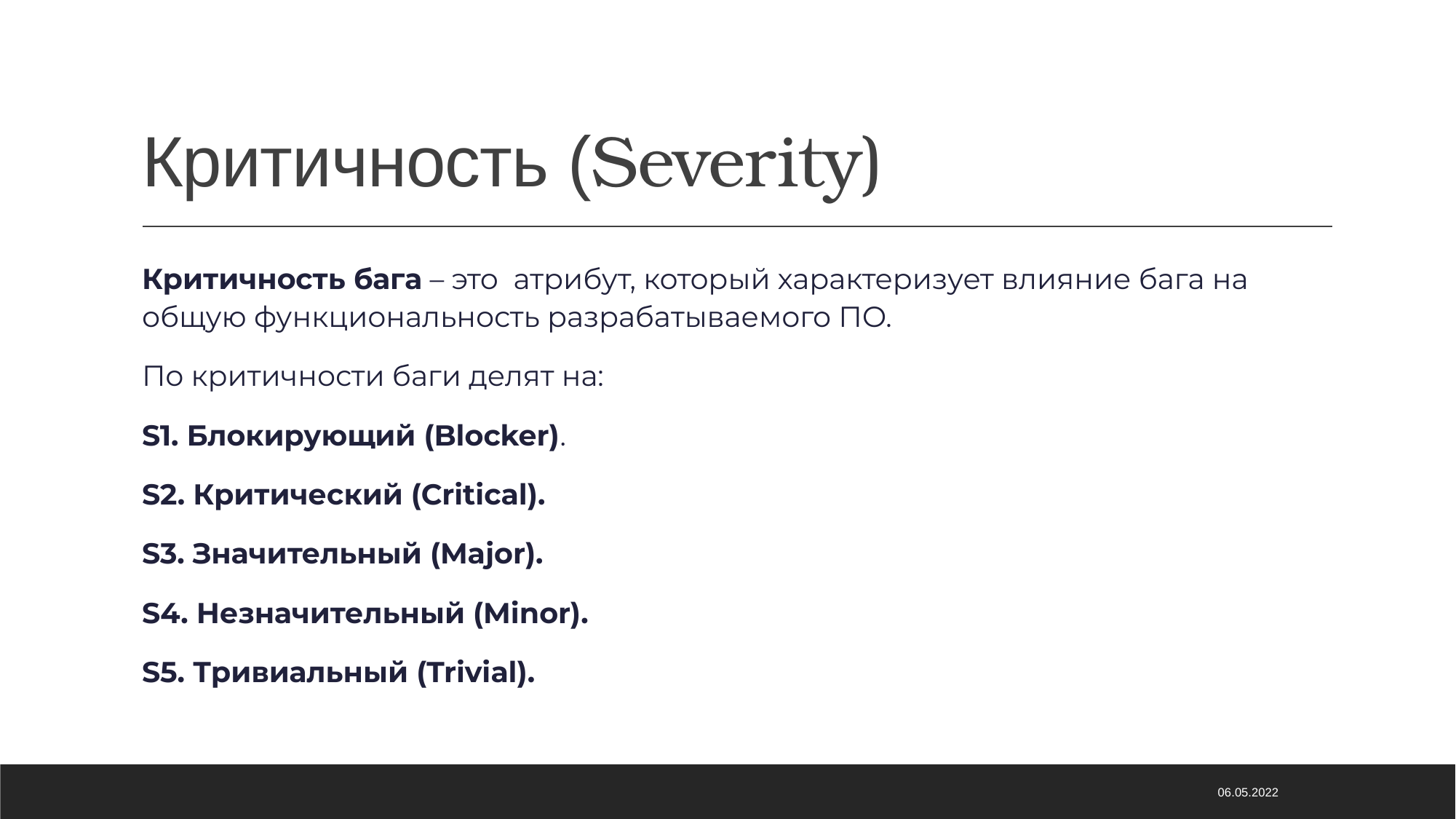

# Критичность (Severity)
Критичность бага – это  атрибут, который характеризует влияние бага на общую функциональность разрабатываемого ПО.
По критичности баги делят на:
S1. Блокирующий (Blocker).
S2. Критический (Critical).
S3. Значительный (Major).
S4. Незначительный (Minor).
S5. Тривиальный (Trivial).
06.05.2022